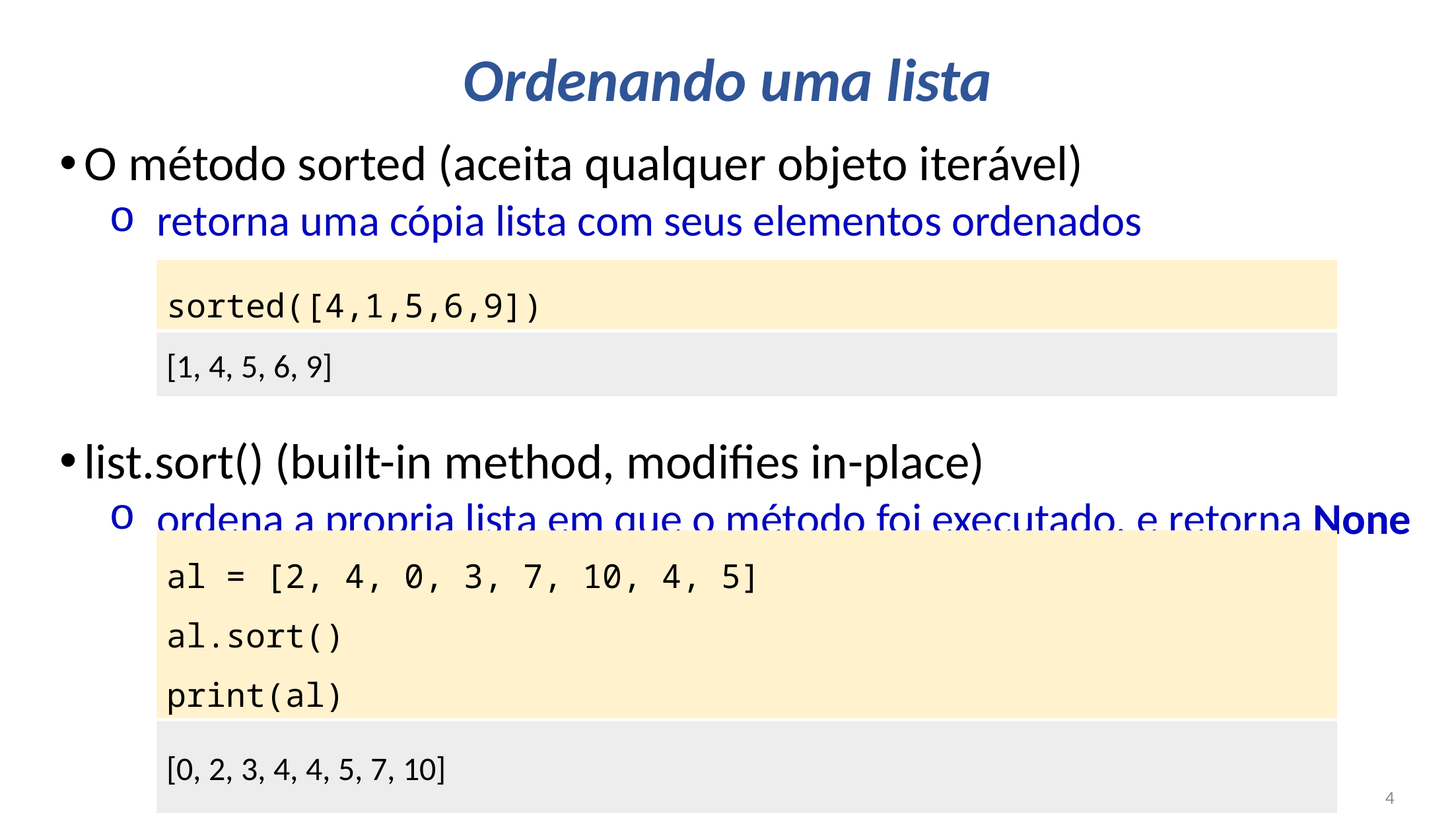

# Ordenando uma lista
O método sorted (aceita qualquer objeto iterável)
retorna uma cópia lista com seus elementos ordenados

list.sort() (built-in method, modifies in-place)
ordena a propria lista em que o método foi executado, e retorna None
sorted([4,1,5,6,9])
[1, 4, 5, 6, 9]
al = [2, 4, 0, 3, 7, 10, 4, 5]
al.sort()
print(al)
[0, 2, 3, 4, 4, 5, 7, 10]
4